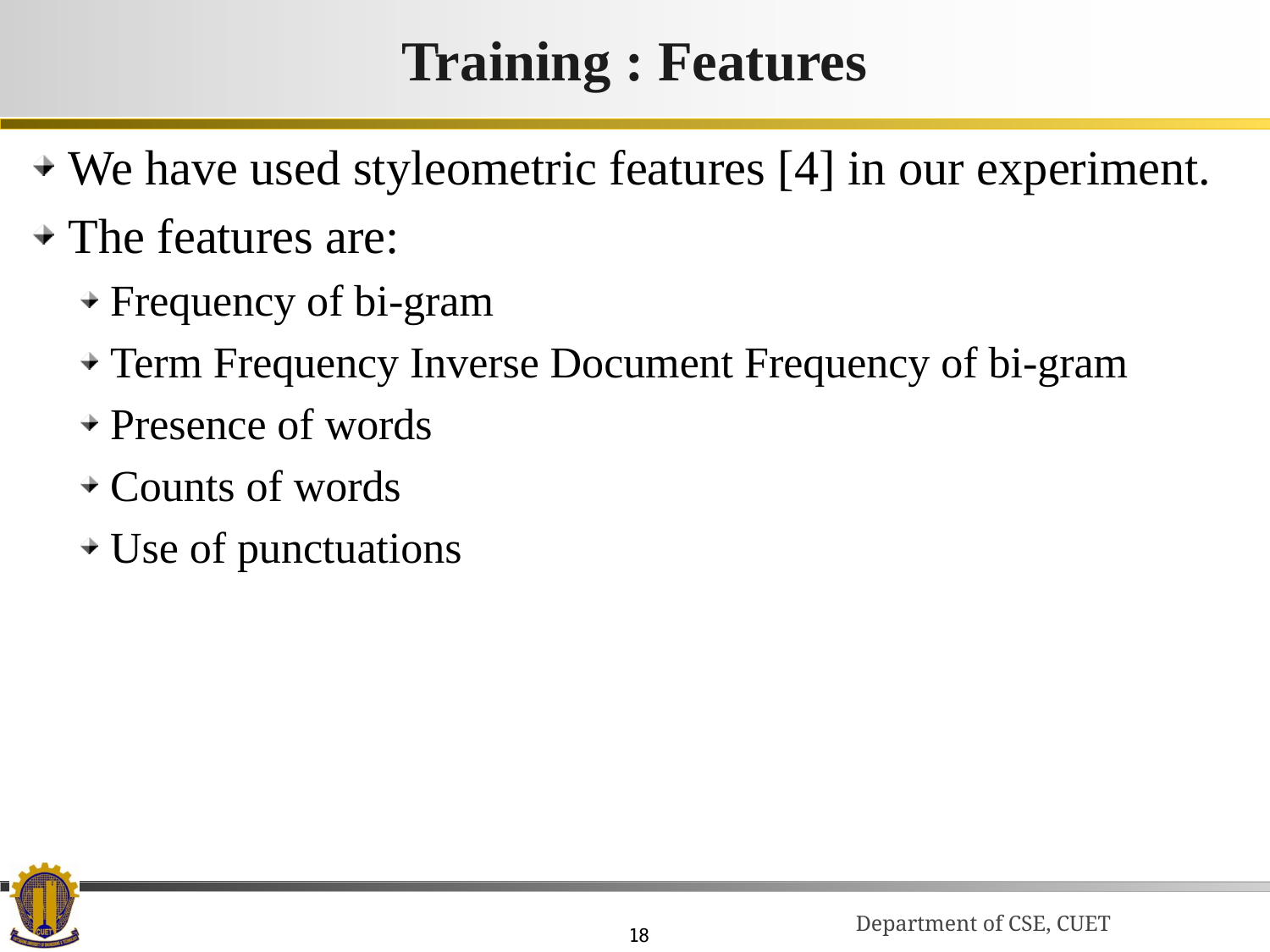

# Training : Features
We have used styleometric features [4] in our experiment.
The features are:
Frequency of bi-gram
Term Frequency Inverse Document Frequency of bi-gram
Presence of words
Counts of words
Use of punctuations